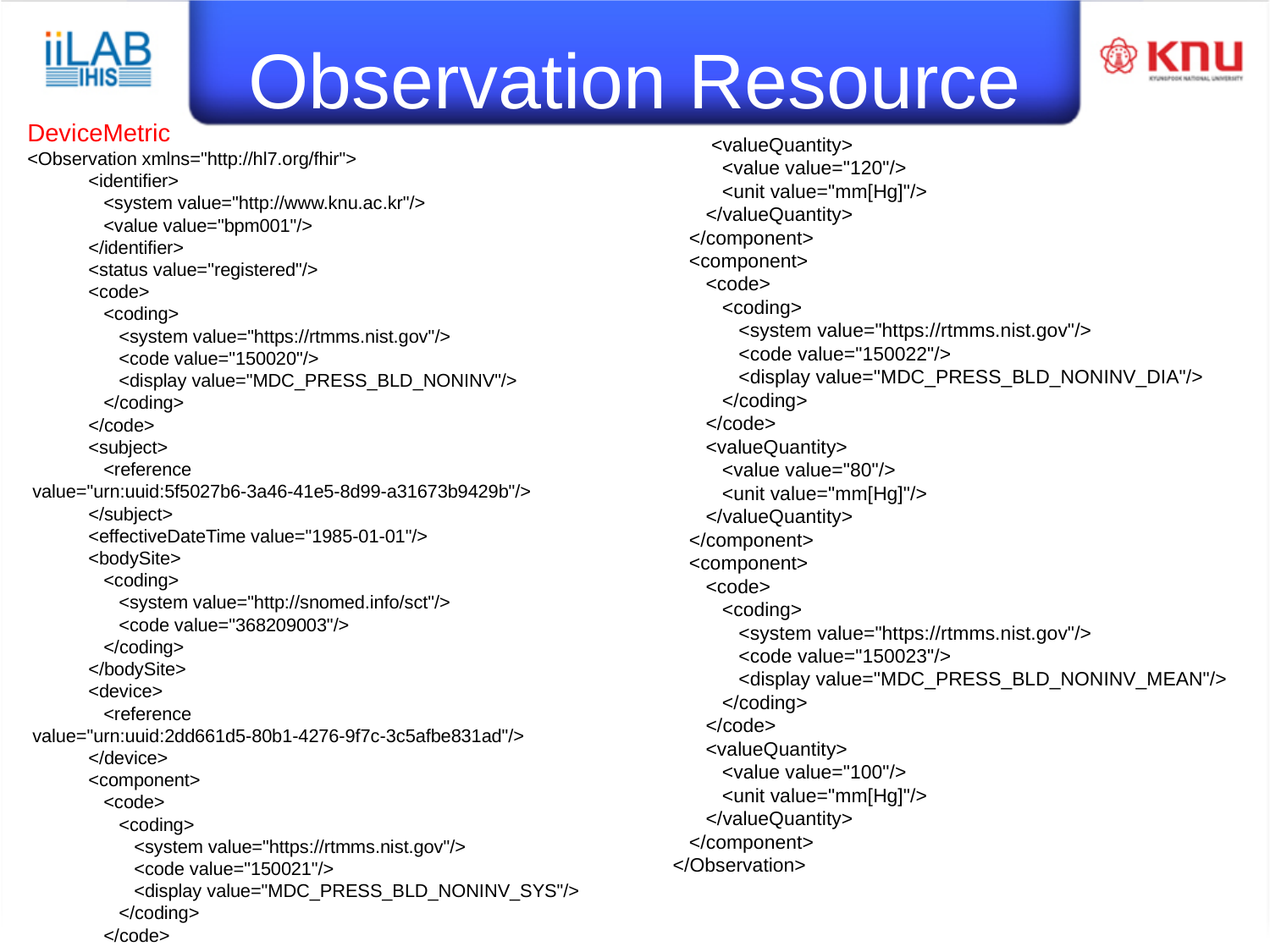

# Observation Resource
DeviceMetric
<Observation xmlns="http://hl7.org/fhir">
            <identifier>
               <system value="http://www.knu.ac.kr"/>
               <value value="bpm001"/>
            </identifier>
            <status value="registered"/>
            <code>
               <coding>
                  <system value="https://rtmms.nist.gov"/>
                  <code value="150020"/>
                  <display value="MDC_PRESS_BLD_NONINV"/>
               </coding>
            </code>
            <subject>
               <reference
 value="urn:uuid:5f5027b6-3a46-41e5-8d99-a31673b9429b"/>
            </subject>
            <effectiveDateTime value="1985-01-01"/>
            <bodySite>
               <coding>
                  <system value="http://snomed.info/sct"/>
                  <code value="368209003"/>
               </coding>
            </bodySite>
            <device>
               <reference
 value="urn:uuid:2dd661d5-80b1-4276-9f7c-3c5afbe831ad"/>
            </device>
            <component>
               <code>
                  <coding>
                     <system value="https://rtmms.nist.gov"/>
                     <code value="150021"/>
                     <display value="MDC_PRESS_BLD_NONINV_SYS"/>
                  </coding>
               </code>
                <valueQuantity>
                  <value value="120"/>
                  <unit value="mm[Hg]"/>
               </valueQuantity>
            </component>
            <component>
               <code>
                  <coding>
                     <system value="https://rtmms.nist.gov"/>
                     <code value="150022"/>
                     <display value="MDC_PRESS_BLD_NONINV_DIA"/>
                  </coding>
               </code>
               <valueQuantity>
                  <value value="80"/>
                  <unit value="mm[Hg]"/>
               </valueQuantity>
            </component>
            <component>
               <code>
                  <coding>
                     <system value="https://rtmms.nist.gov"/>
                     <code value="150023"/>
                     <display value="MDC_PRESS_BLD_NONINV_MEAN"/>
                  </coding>
               </code>
               <valueQuantity>
                  <value value="100"/>
                  <unit value="mm[Hg]"/>
               </valueQuantity>
            </component>
         </Observation>